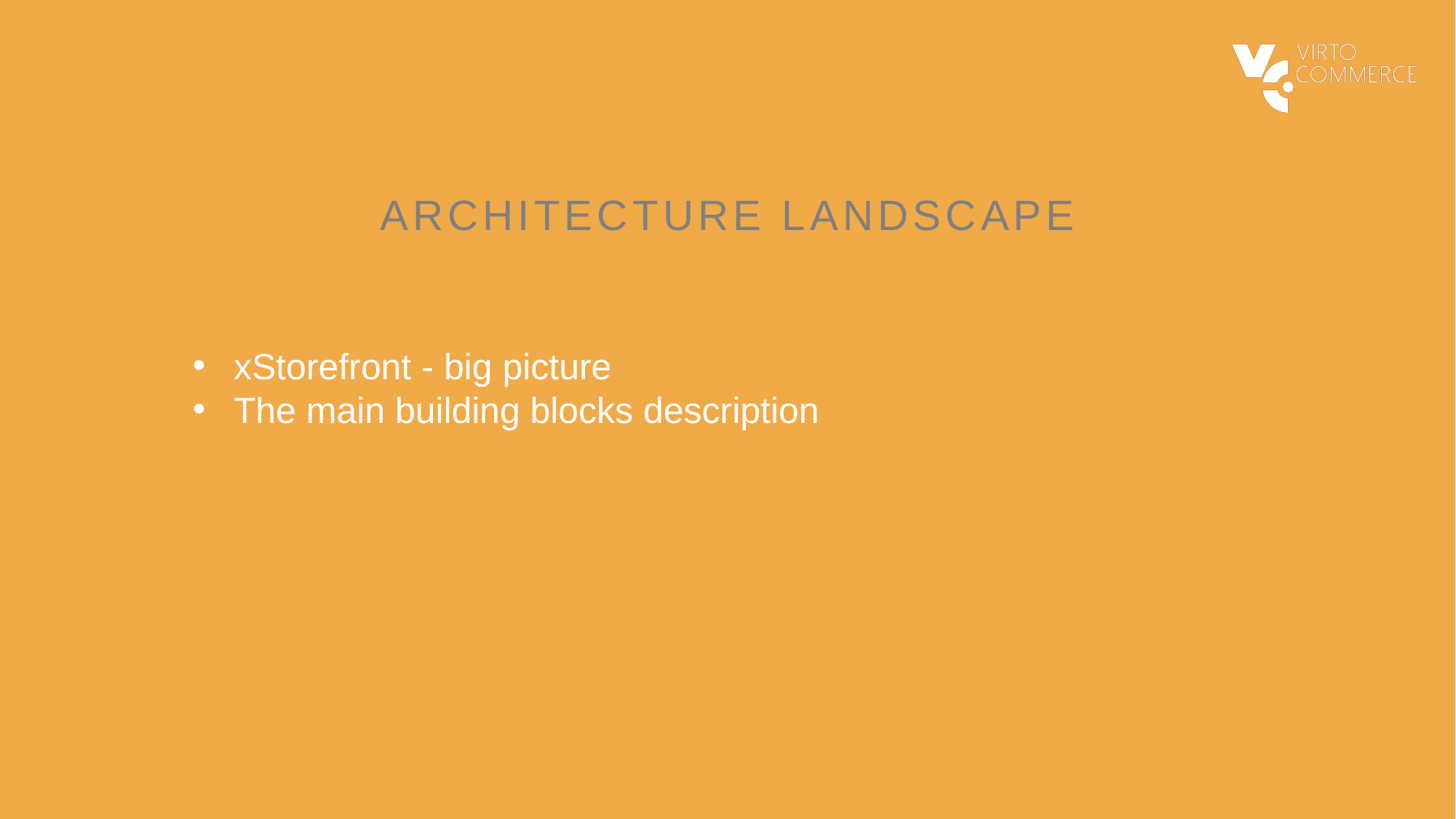

# Architecture landscape

xStorefront - big picture
The main building blocks description